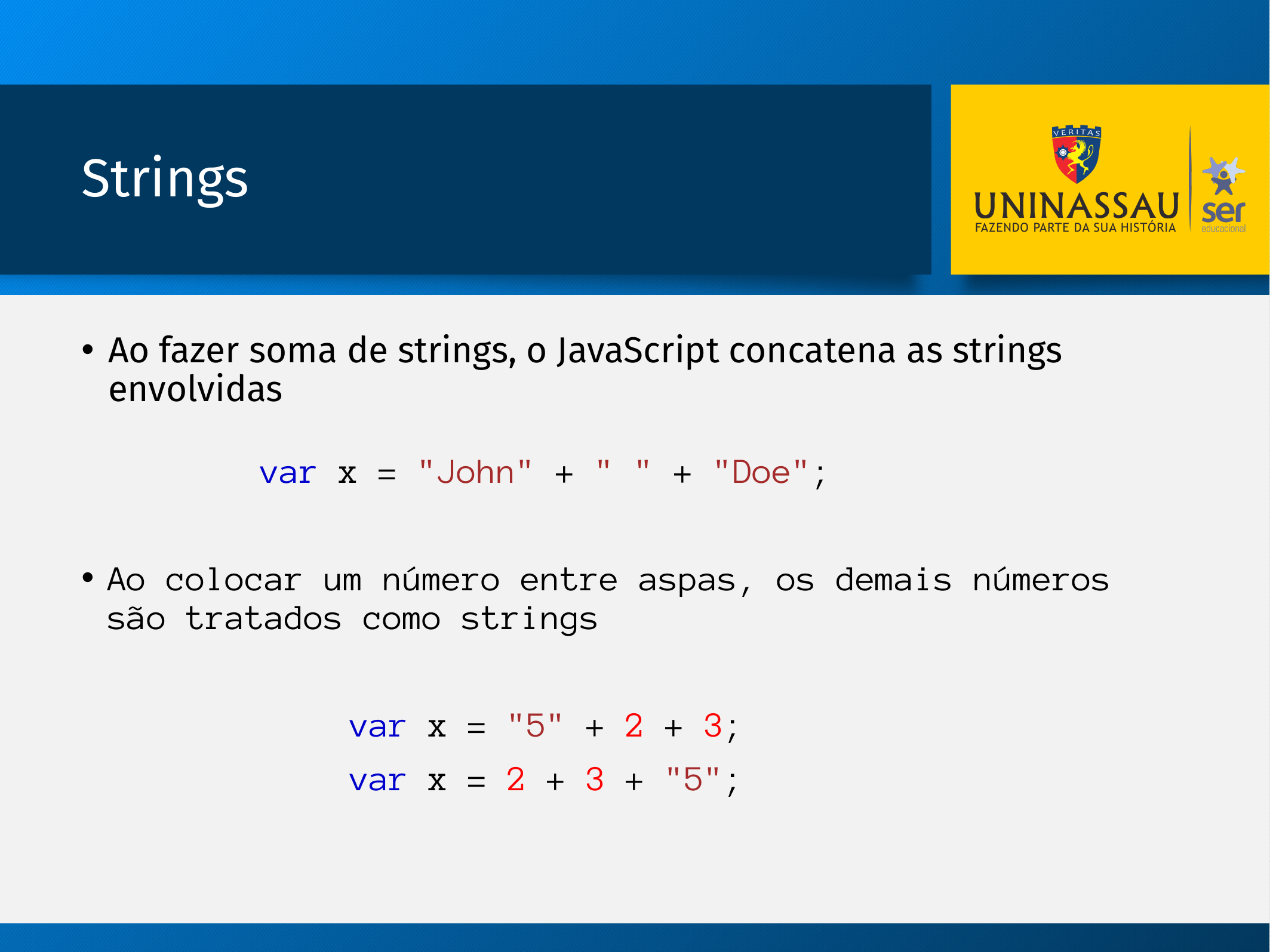

# Strings
Ao fazer soma de strings, o JavaScript concatena as strings envolvidas

		var x = "John" + " " + "Doe";

Ao colocar um número entre aspas, os demais números são tratados como strings

			var x = "5" + 2 + 3;
			var x = 2 + 3 + "5";